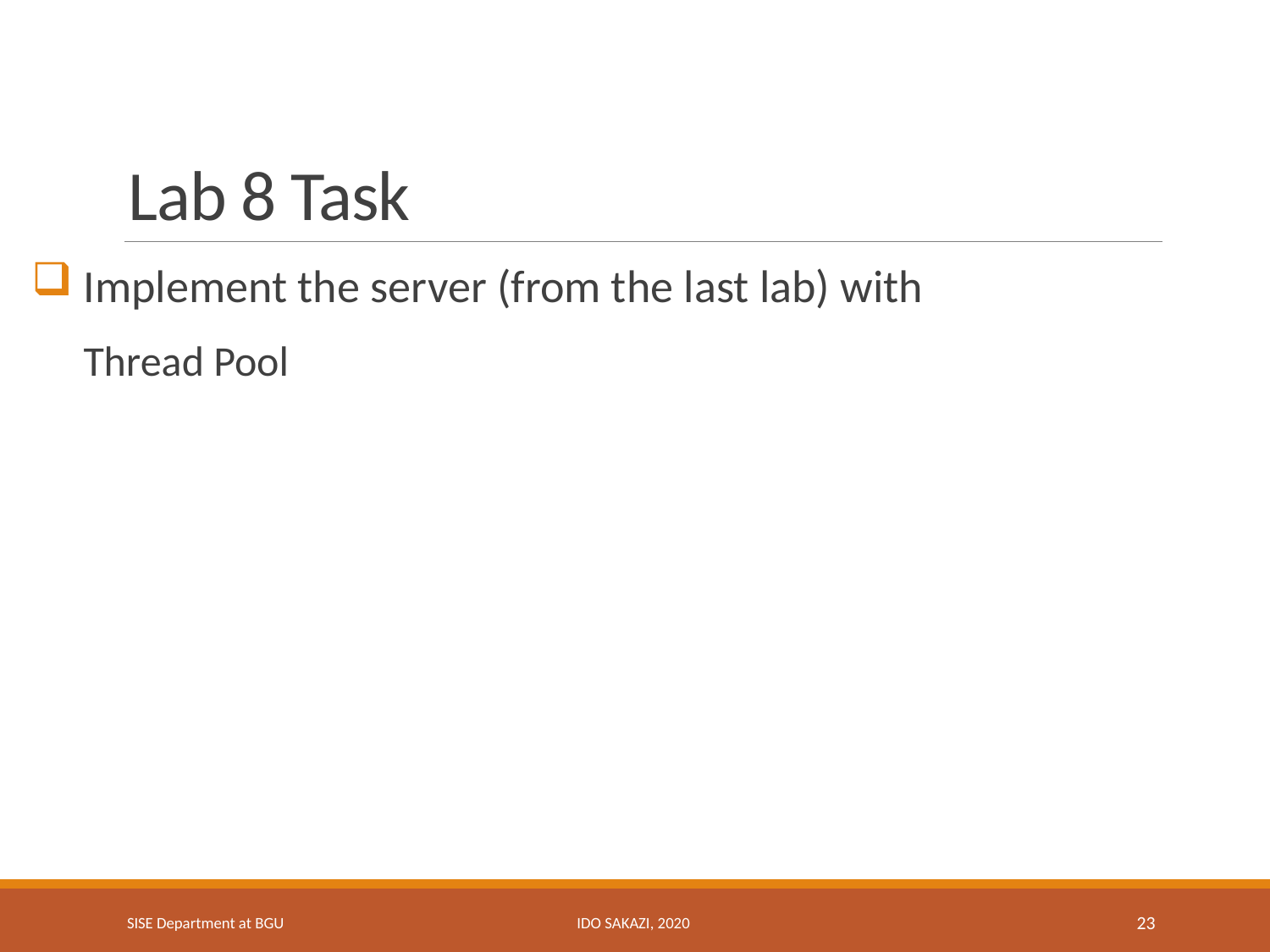

# Lab 8 Task
 Implement the server (from the last lab) with
     Thread Pool

SISE Department at BGU
Ido SAKaZi, 2020
23